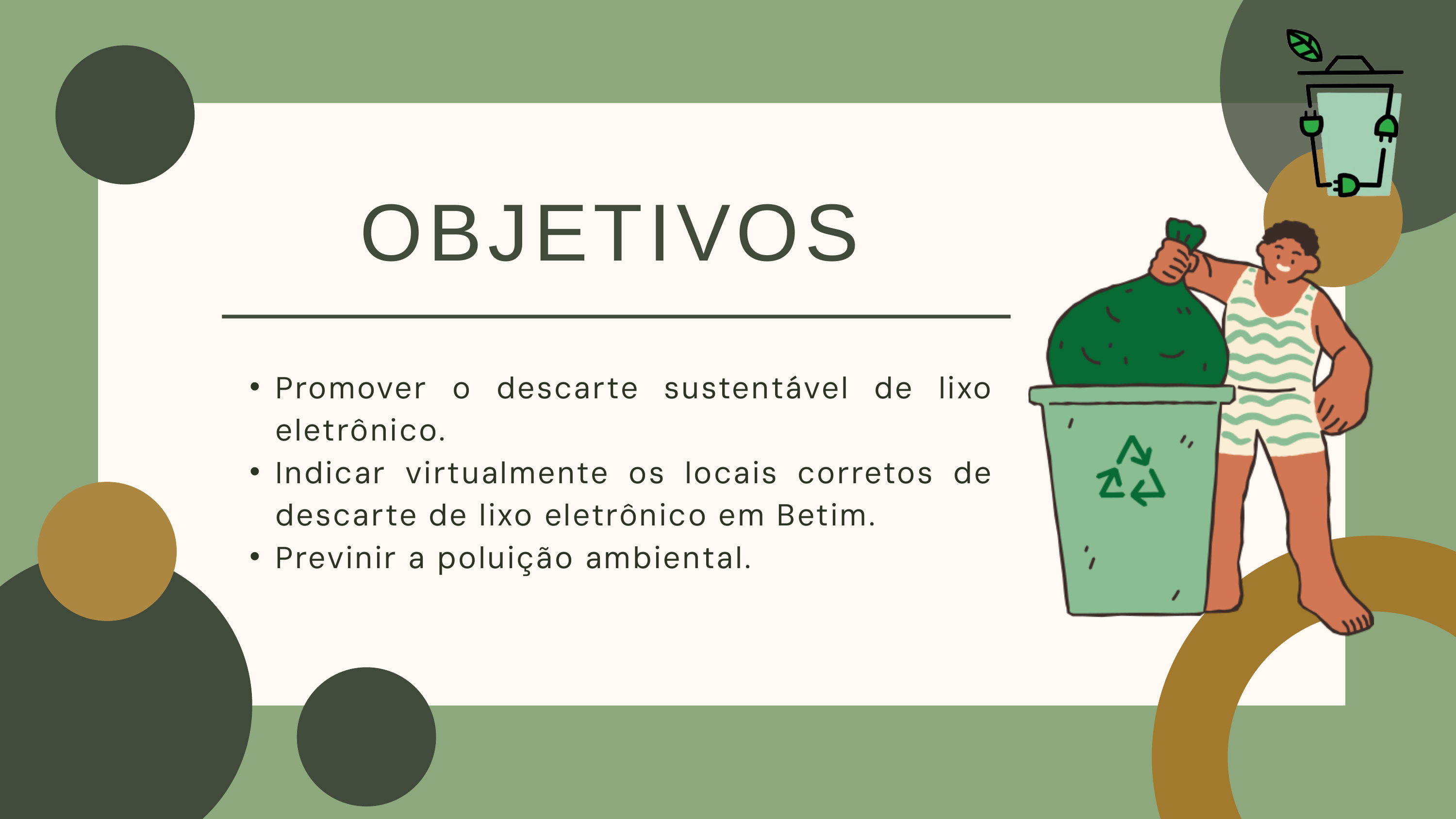

OBJETIVOS

Promover o descarte sustentável de lixo eletrônico.
Indicar virtualmente os locais corretos de descarte de lixo eletrônico em Betim.
Previnir a poluição ambiental.